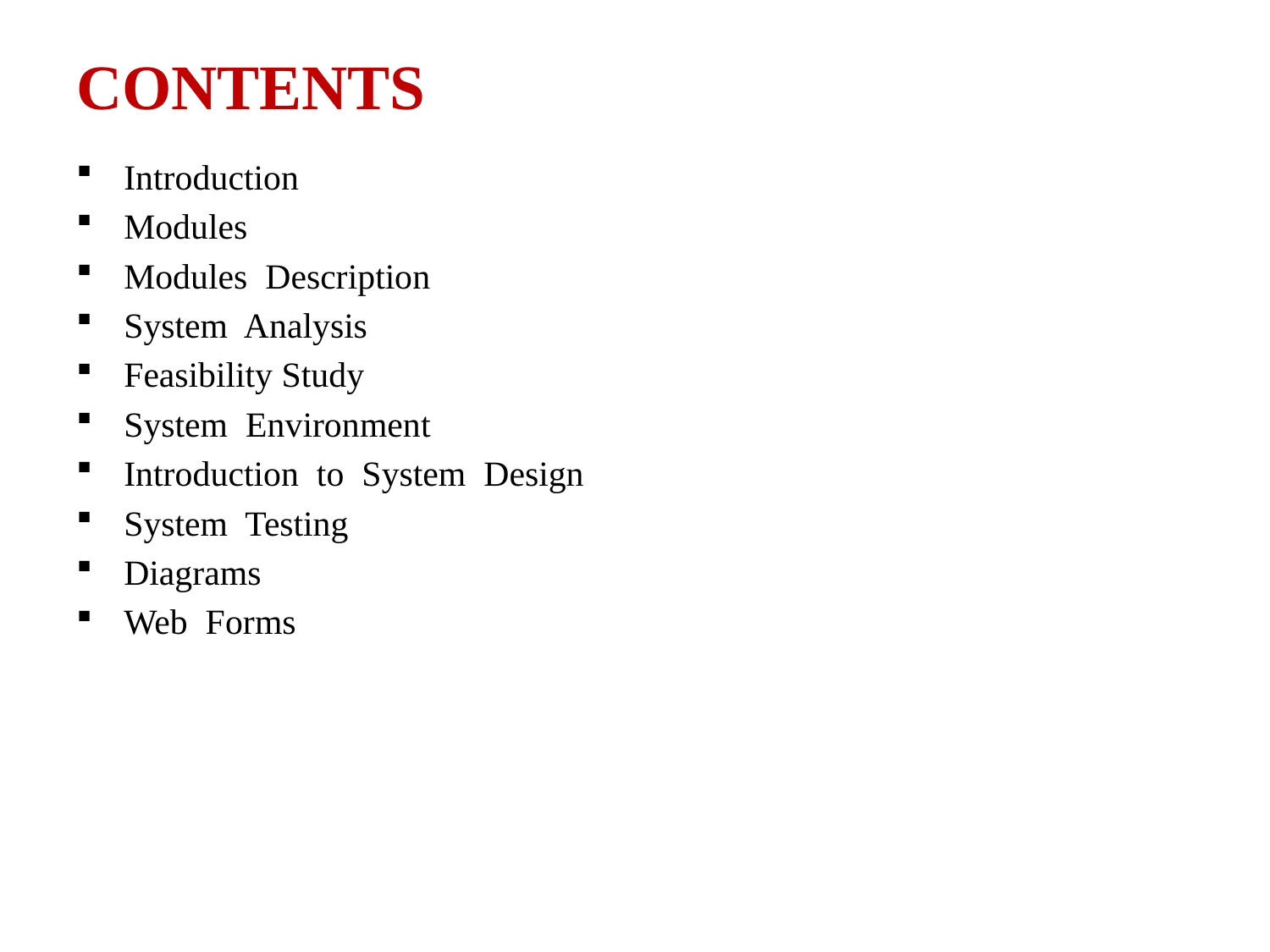

# CONTENTS
Introduction
Modules
Modules  Description
System  Analysis
Feasibility Study
System  Environment
Introduction  to  System  Design
System  Testing
Diagrams
Web  Forms